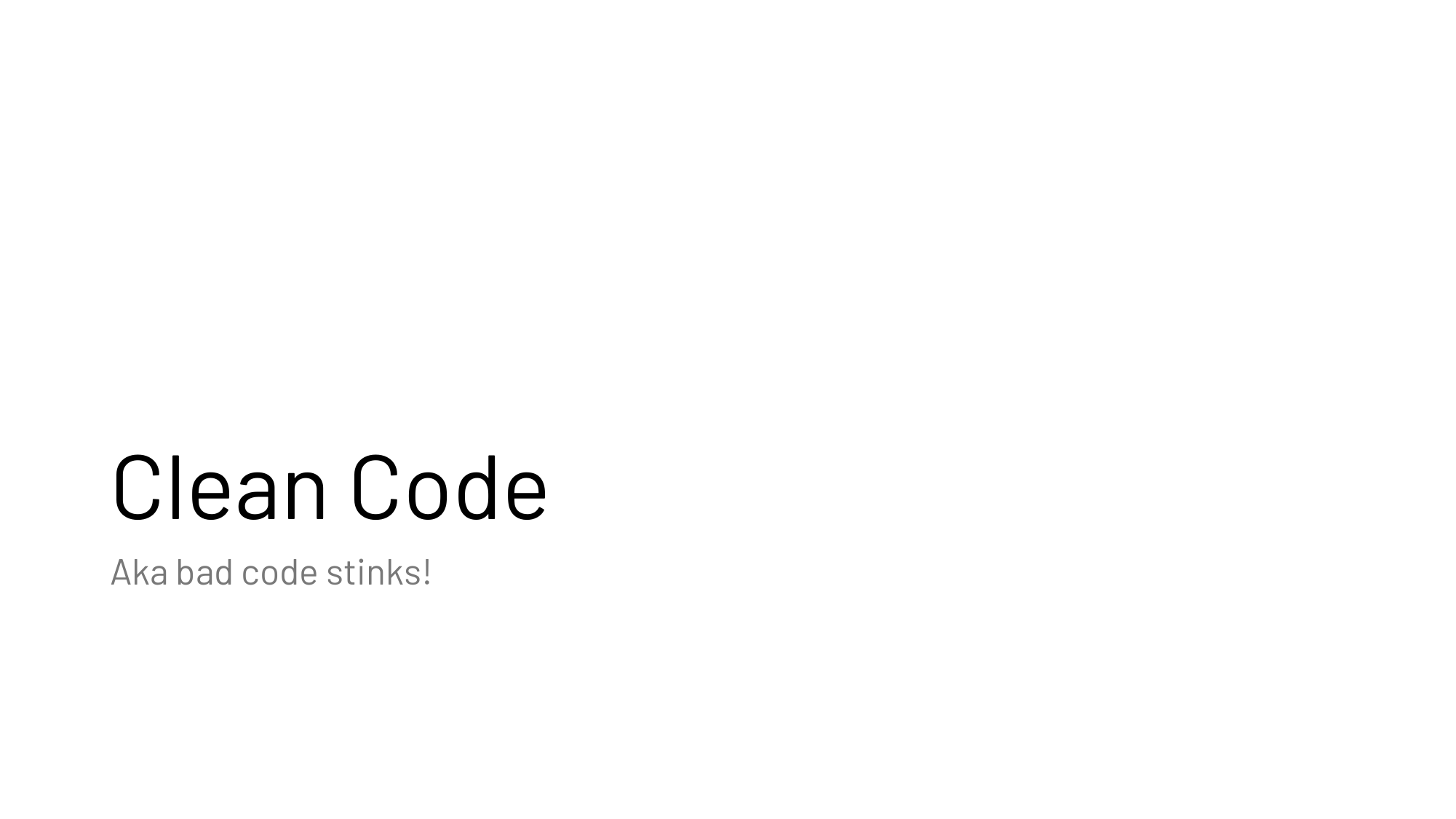

# Clean Code
Aka bad code stinks!